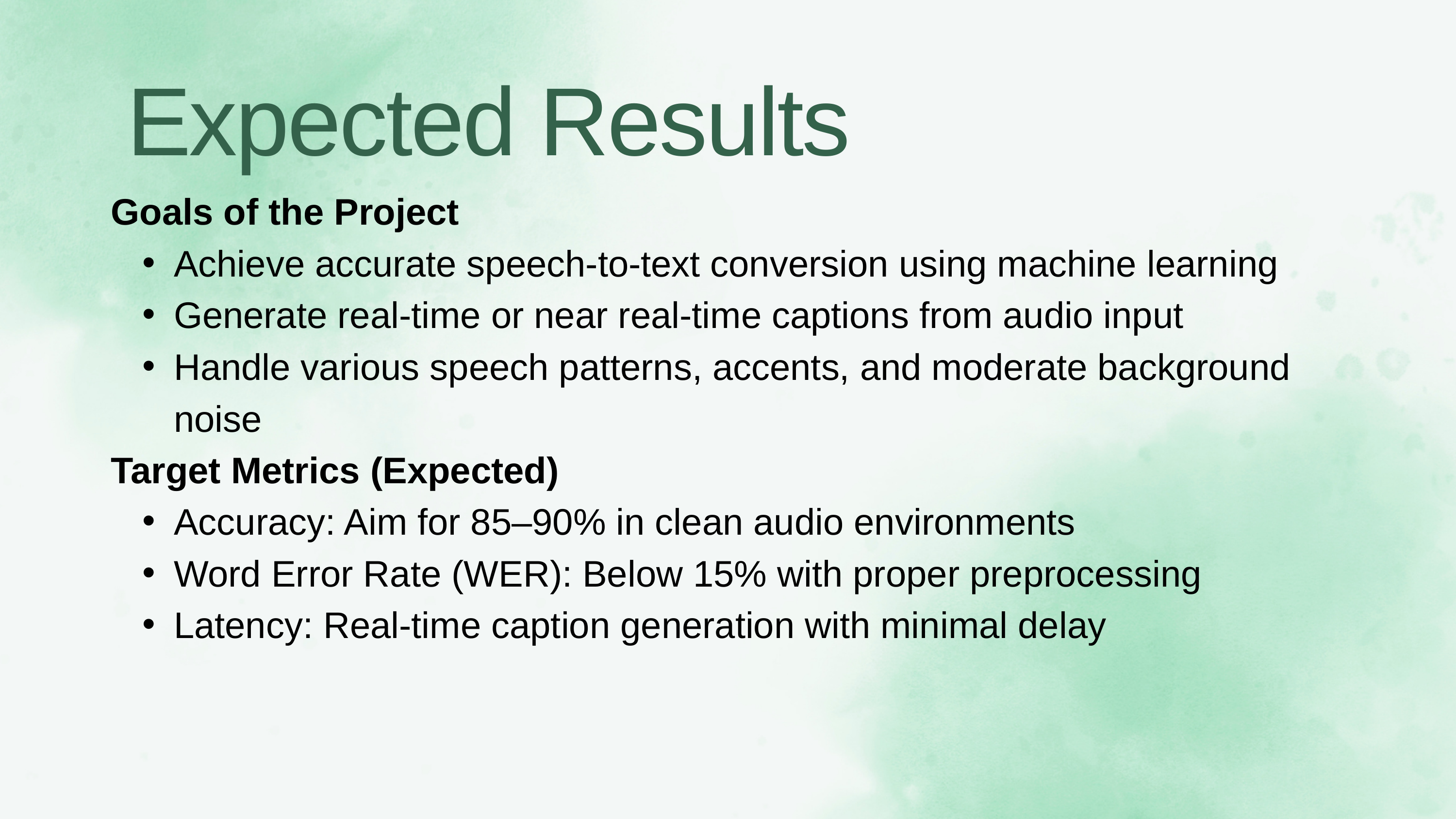

Expected Results
Goals of the Project
Achieve accurate speech-to-text conversion using machine learning
Generate real-time or near real-time captions from audio input
Handle various speech patterns, accents, and moderate background noise
Target Metrics (Expected)
Accuracy: Aim for 85–90% in clean audio environments
Word Error Rate (WER): Below 15% with proper preprocessing
Latency: Real-time caption generation with minimal delay